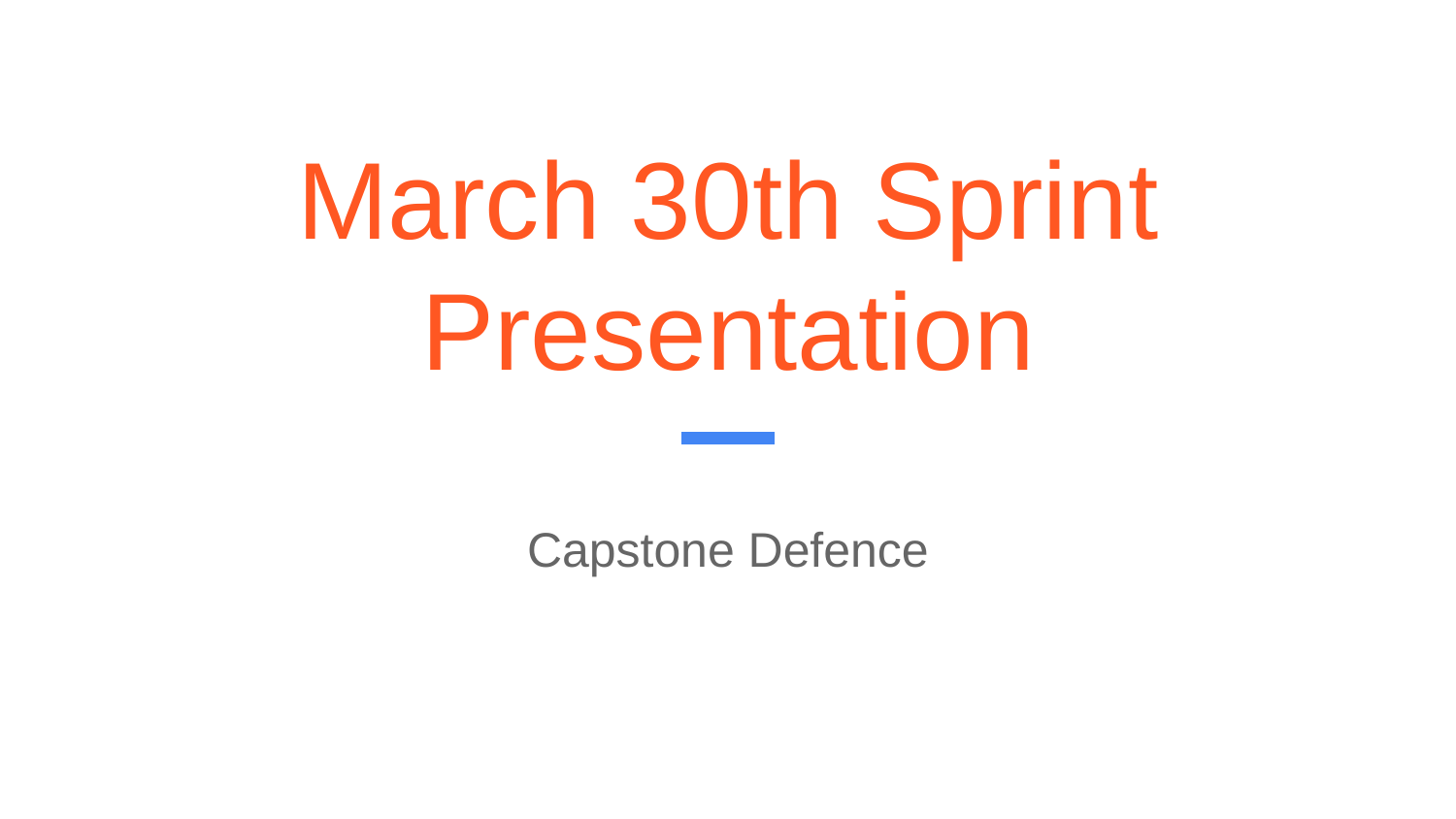

# March 30th Sprint Presentation
Capstone Defence